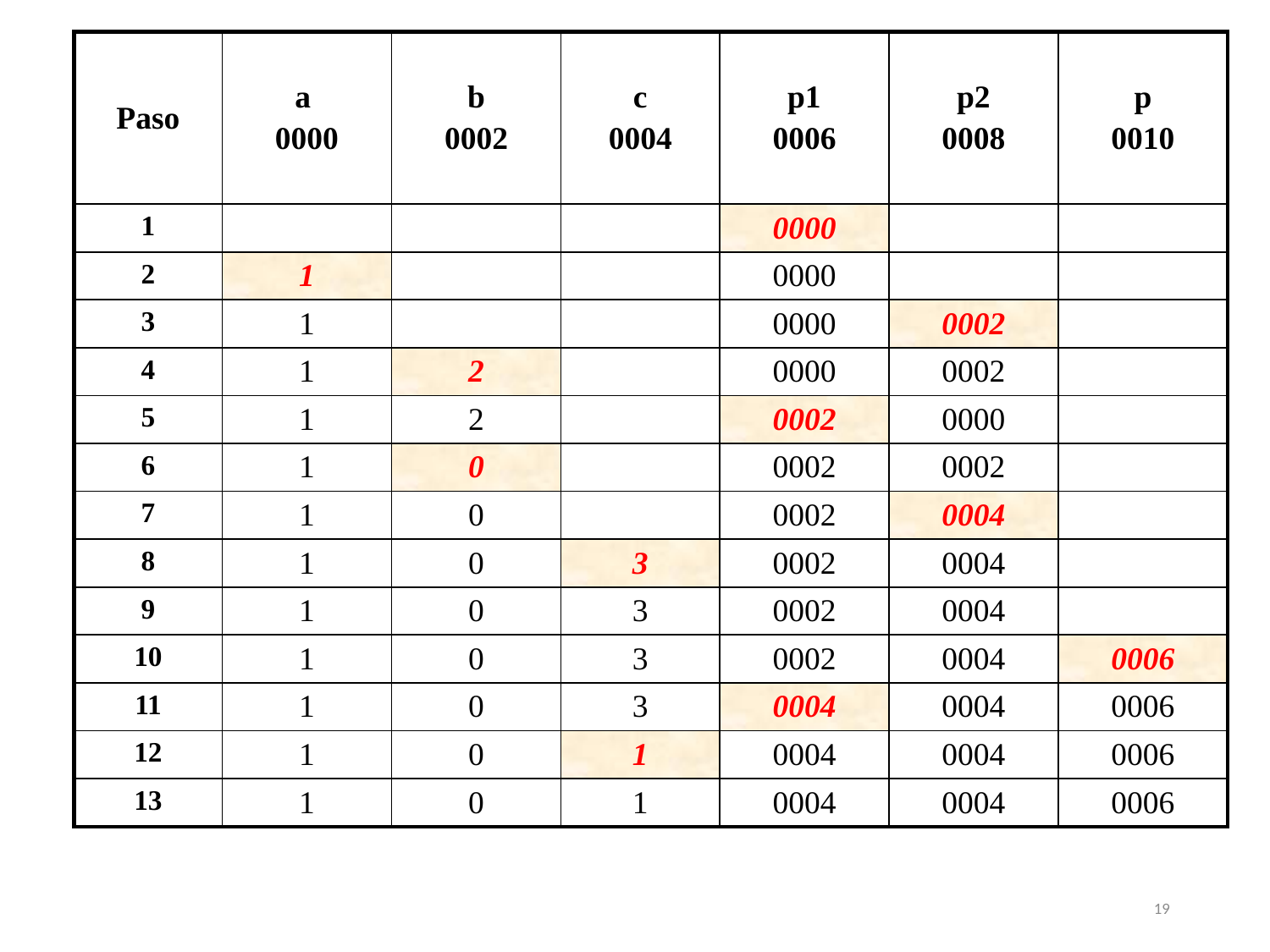

| Paso | a 0000 | b 0002 | c 0004 | p1 0006 | p2 0008 | p 0010 |
| --- | --- | --- | --- | --- | --- | --- |
| 1 |  |  |  | 0000 |  |  |
| 2 | 1 |  |  | 0000 |  |  |
| 3 | 1 |  |  | 0000 | 0002 |  |
| 4 | 1 | 2 |  | 0000 | 0002 |  |
| 5 | 1 | 2 |  | 0002 | 0000 |  |
| 6 | 1 | 0 |  | 0002 | 0002 |  |
| 7 | 1 | 0 |  | 0002 | 0004 |  |
| 8 | 1 | 0 | 3 | 0002 | 0004 |  |
| 9 | 1 | 0 | 3 | 0002 | 0004 |  |
| 10 | 1 | 0 | 3 | 0002 | 0004 | 0006 |
| 11 | 1 | 0 | 3 | 0004 | 0004 | 0006 |
| 12 | 1 | 0 | 1 | 0004 | 0004 | 0006 |
| 13 | 1 | 0 | 1 | 0004 | 0004 | 0006 |

19